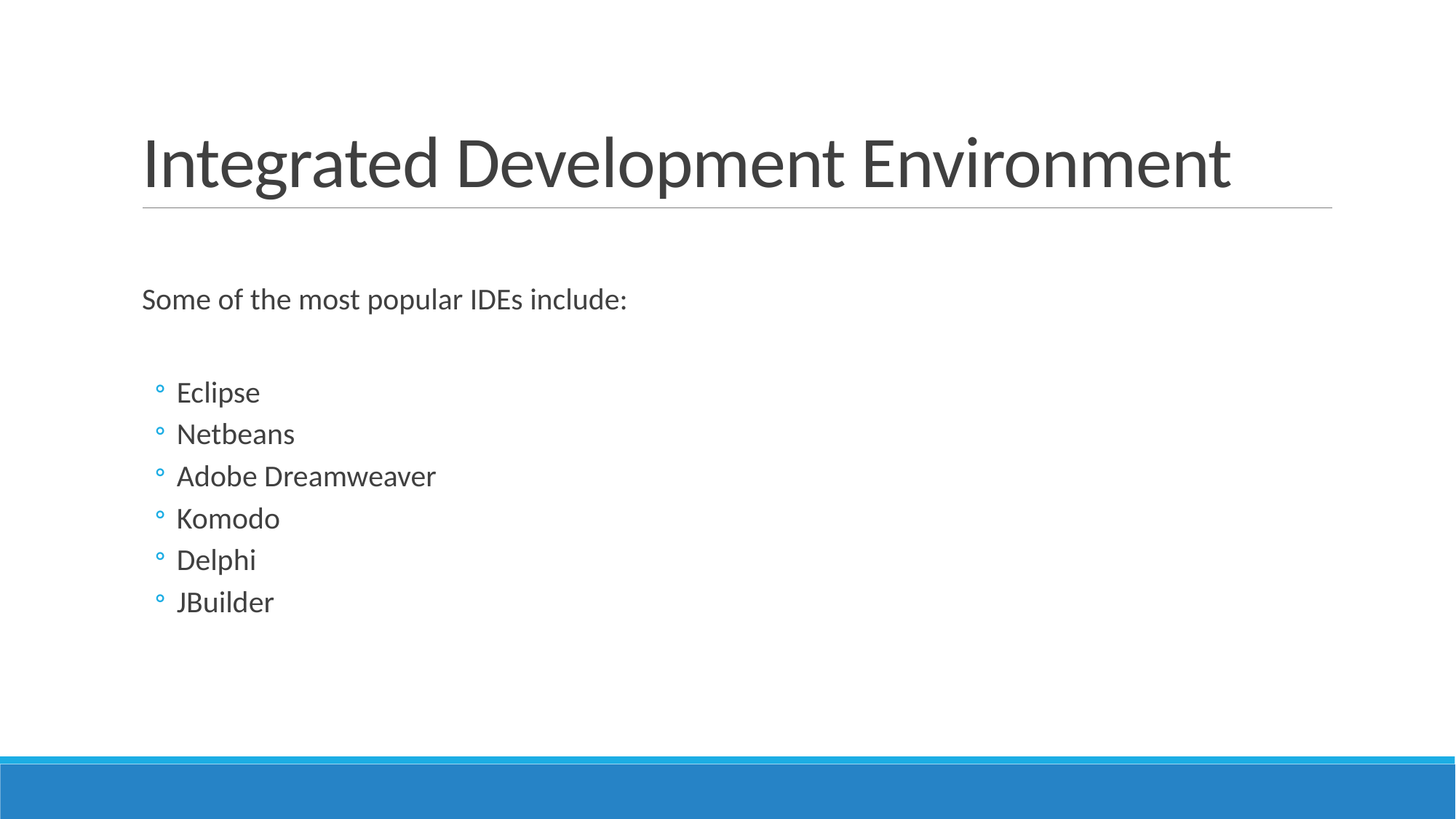

# Integrated Development Environment

Some of the most popular IDEs include:

Eclipse
Netbeans
Adobe Dreamweaver
Komodo
Delphi
JBuilder